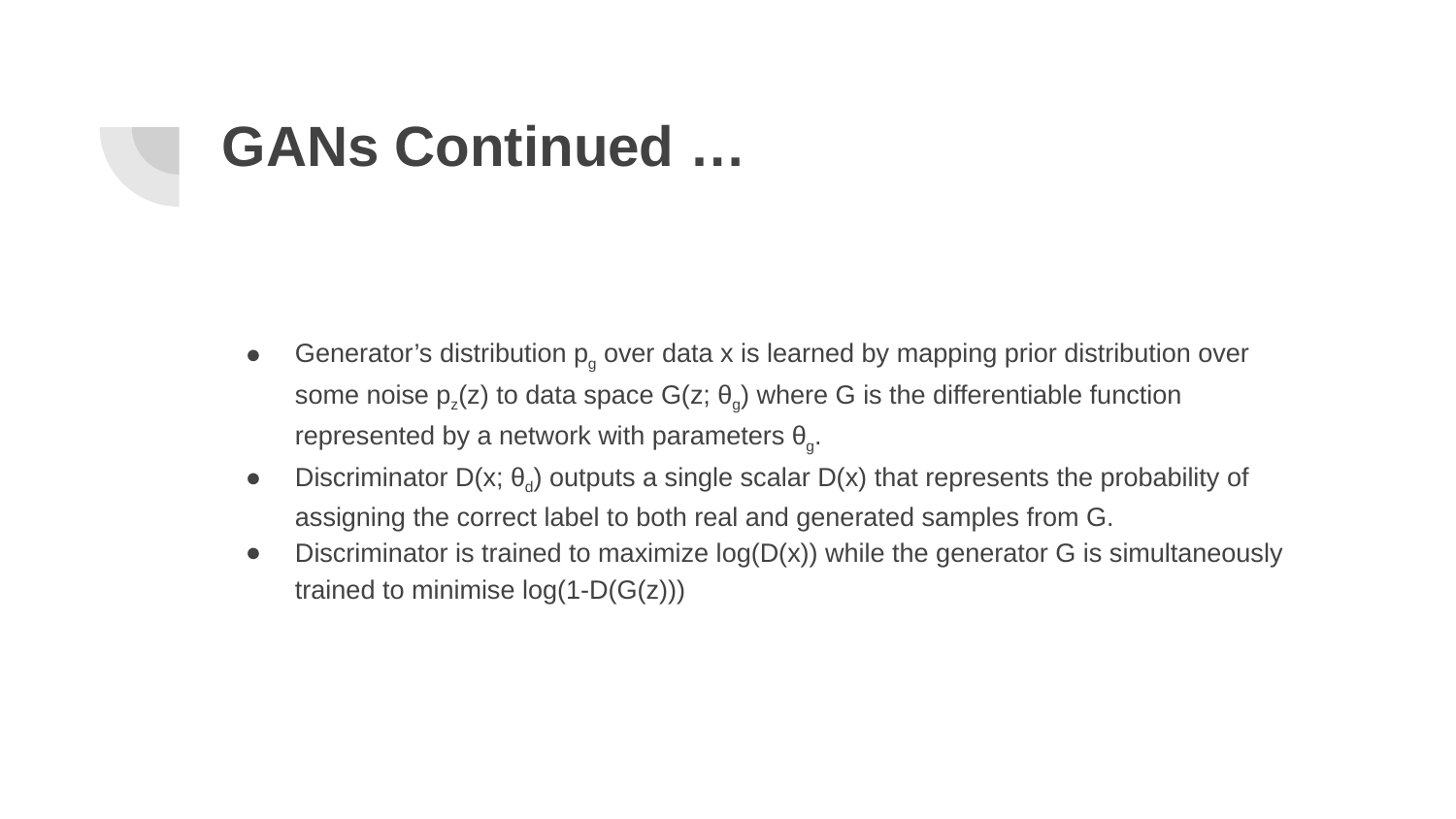

# GANs Continued …
Generator’s distribution pg over data x is learned by mapping prior distribution over some noise pz(z) to data space G(z; θg) where G is the differentiable function represented by a network with parameters θg.
Discriminator D(x; θd) outputs a single scalar D(x) that represents the probability of assigning the correct label to both real and generated samples from G.
Discriminator is trained to maximize log(D(x)) while the generator G is simultaneously trained to minimise log(1-D(G(z)))